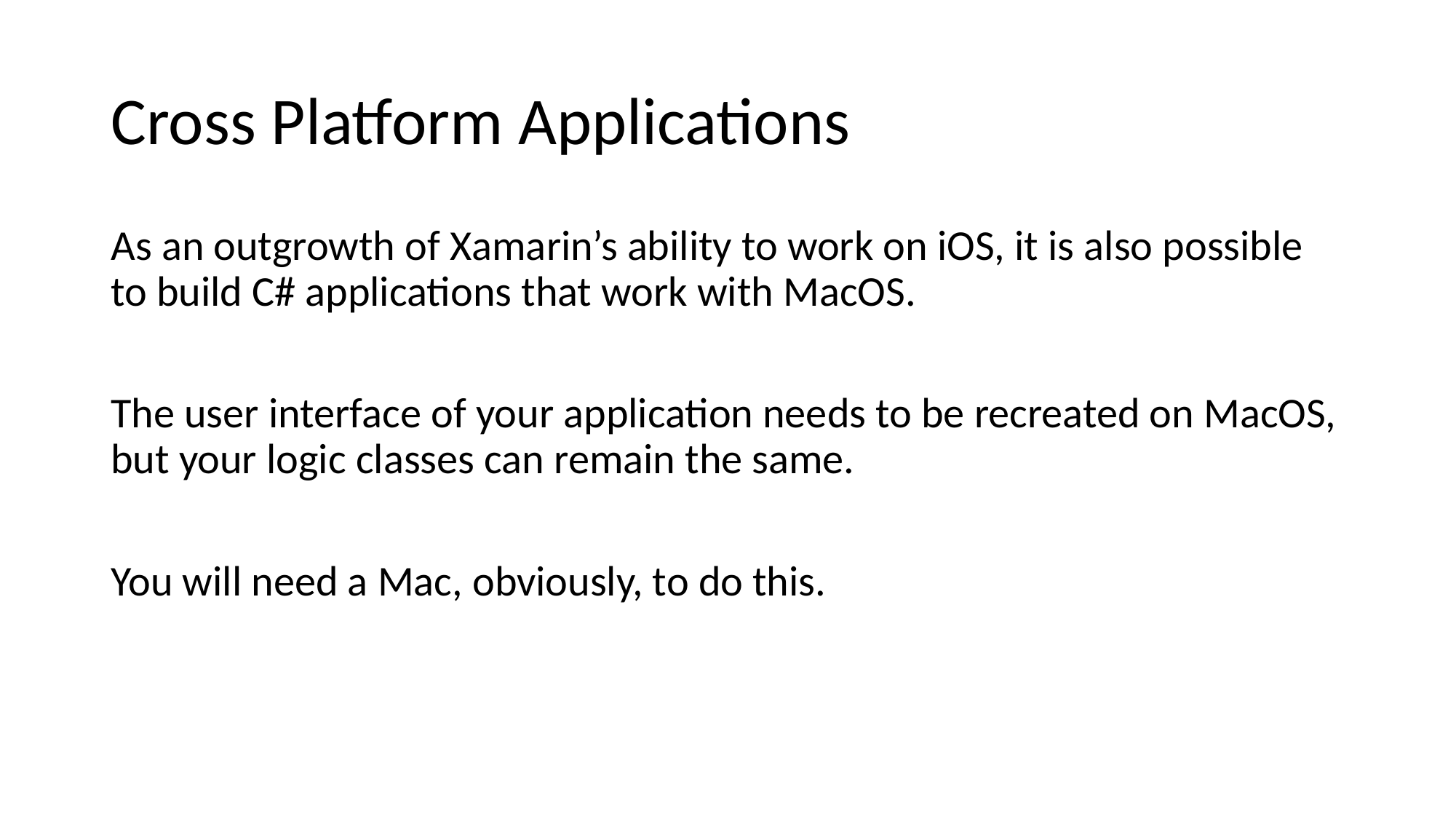

# Cross Platform Applications
As an outgrowth of Xamarin’s ability to work on iOS, it is also possible to build C# applications that work with MacOS.

The user interface of your application needs to be recreated on MacOS, but your logic classes can remain the same.

You will need a Mac, obviously, to do this.